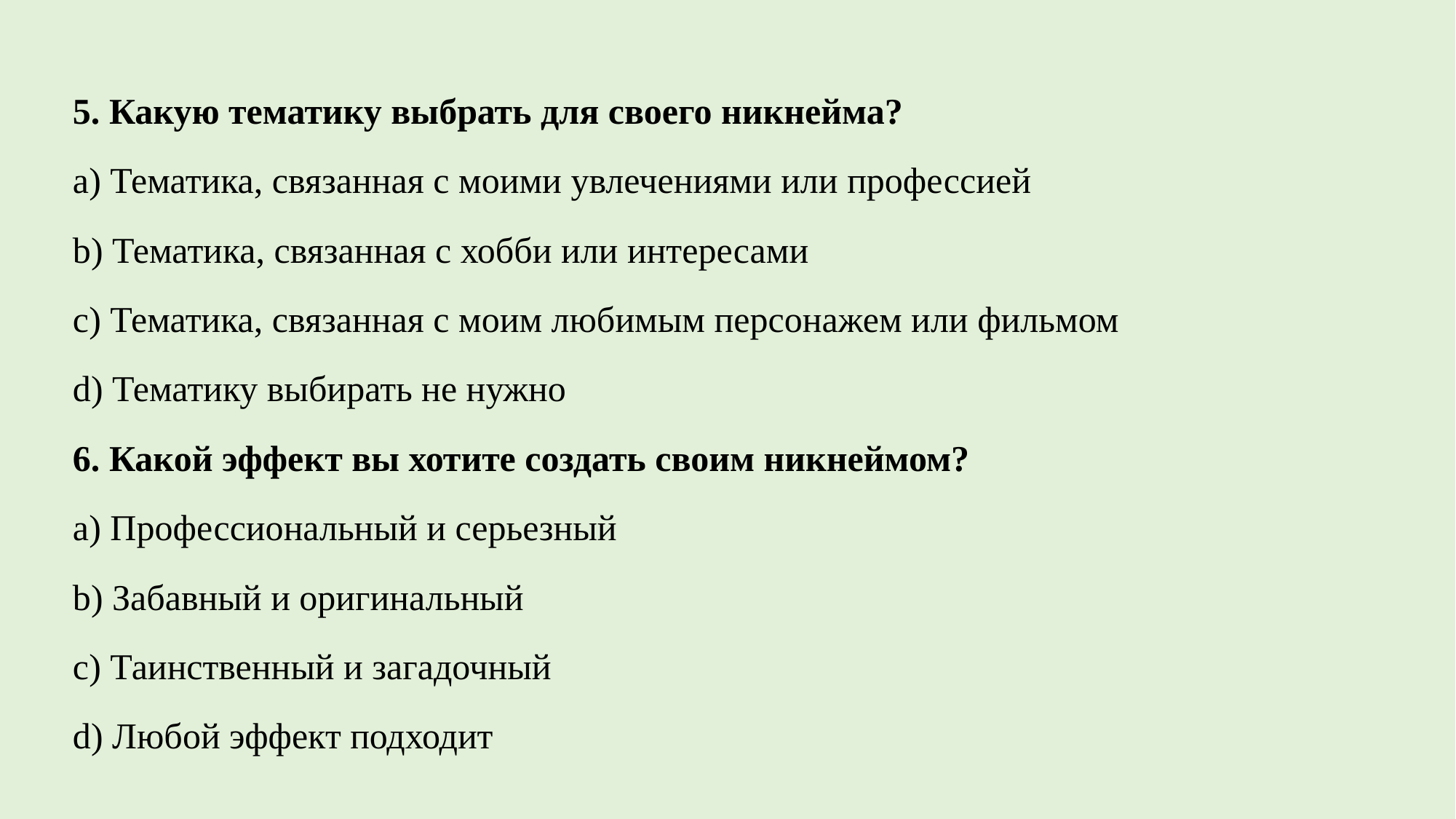

# 5. Какую тематику выбрать для своего никнейма?
a) Тематика, связанная с моими увлечениями или профессией
b) Тематика, связанная с хобби или интересами
c) Тематика, связанная с моим любимым персонажем или фильмом
d) Тематику выбирать не нужно
6. Какой эффект вы хотите создать своим никнеймом?
a) Профессиональный и серьезный
b) Забавный и оригинальный
c) Таинственный и загадочный
d) Любой эффект подходит